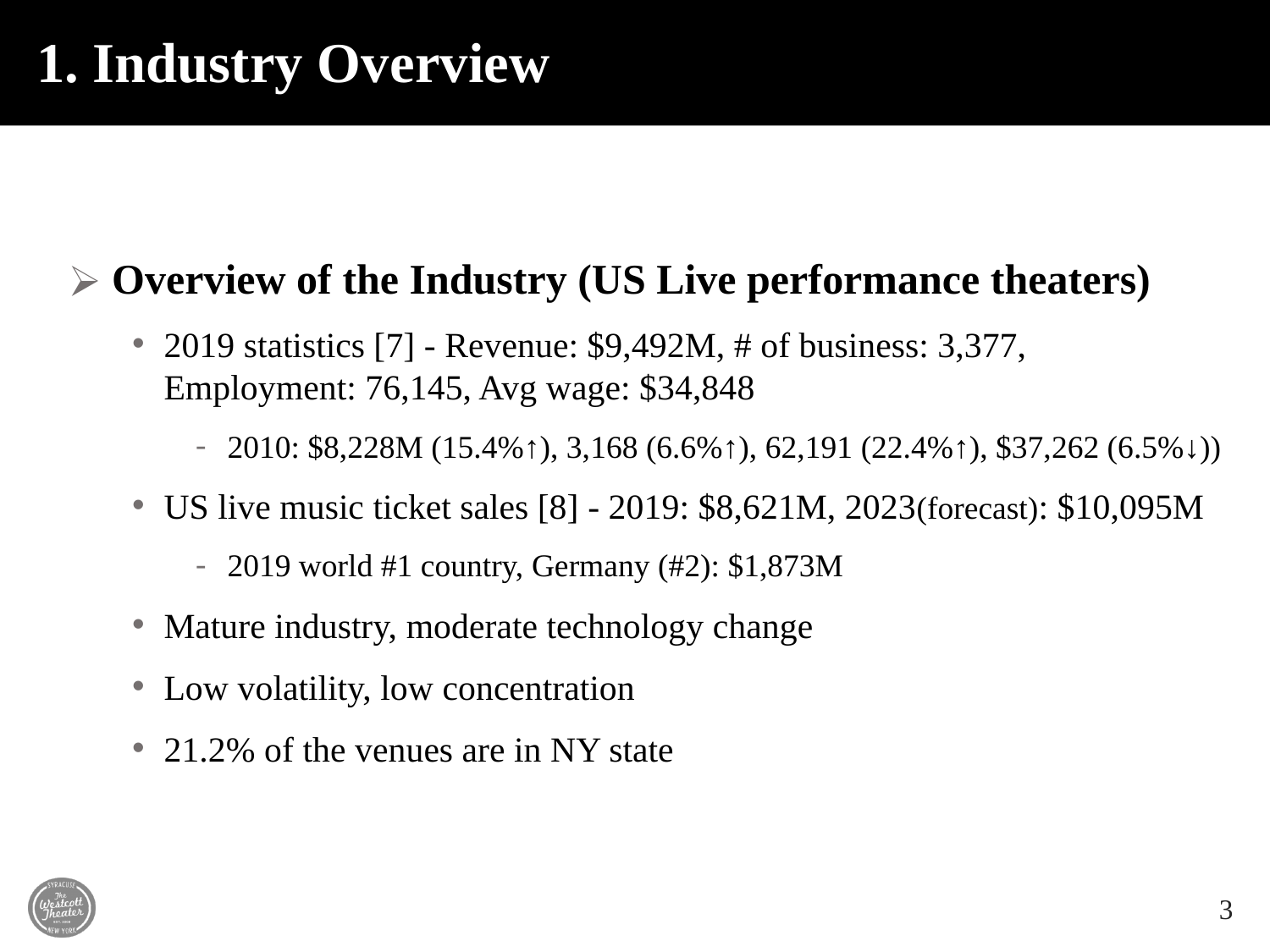

# 1. Industry Overview
 Overview of the Industry (US Live performance theaters)
2019 statistics [7] - Revenue: $9,492M, # of business: 3,377,
Employment: 76,145, Avg wage: $34,848
2010: $8,228M (15.4%↑), 3,168 (6.6%↑), 62,191 (22.4%↑), $37,262 (6.5%↓))
US live music ticket sales [8] - 2019: $8,621M, 2023(forecast): $10,095M
2019 world #1 country, Germany (#2): $1,873M
Mature industry, moderate technology change
Low volatility, low concentration
21.2% of the venues are in NY state
3